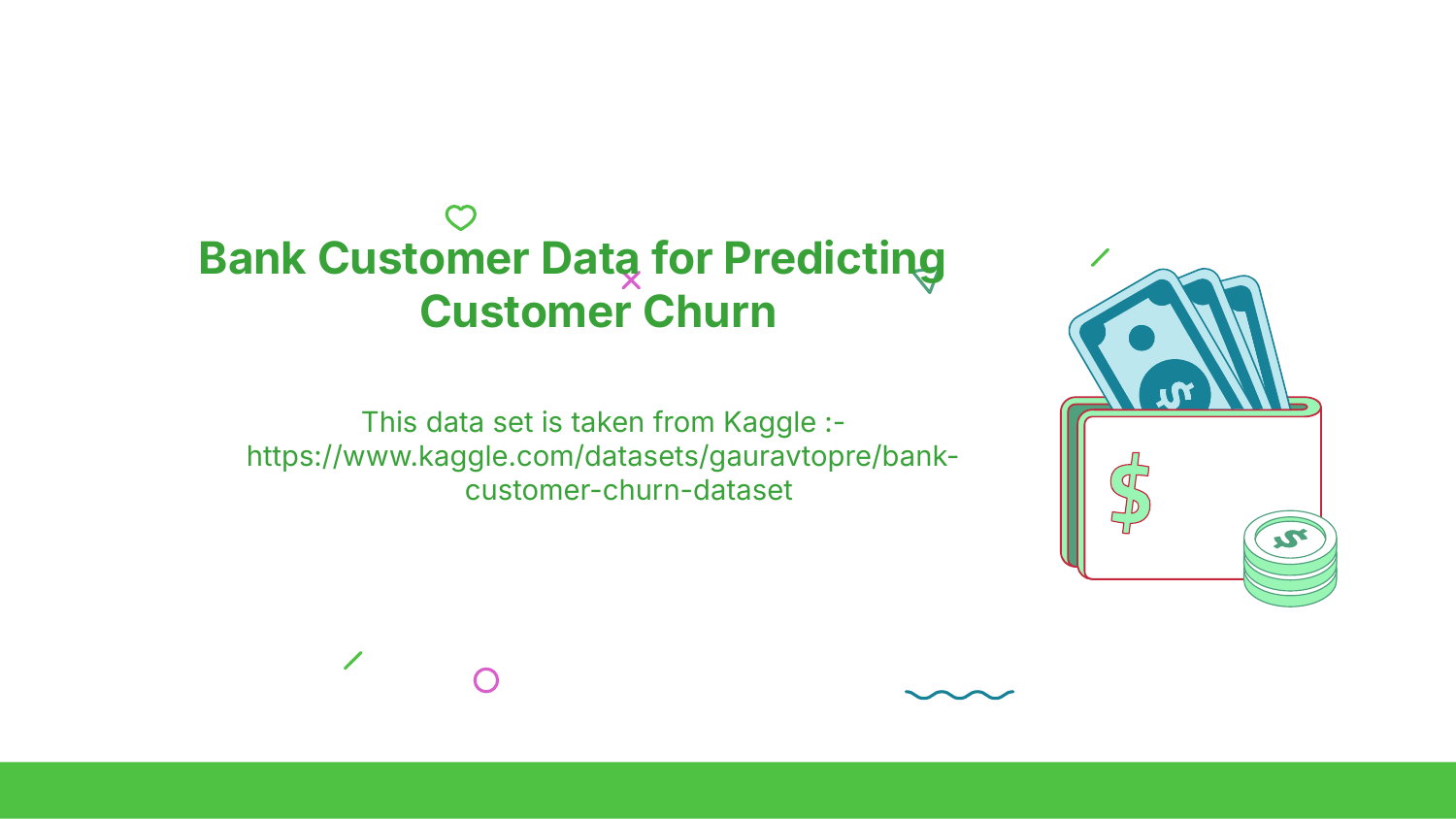

Bank Customer Data for Predicting Customer Churn

This data set is taken from Kaggle :-
https://www.kaggle.com/datasets/gauravtopre/bank-customer-churn-dataset